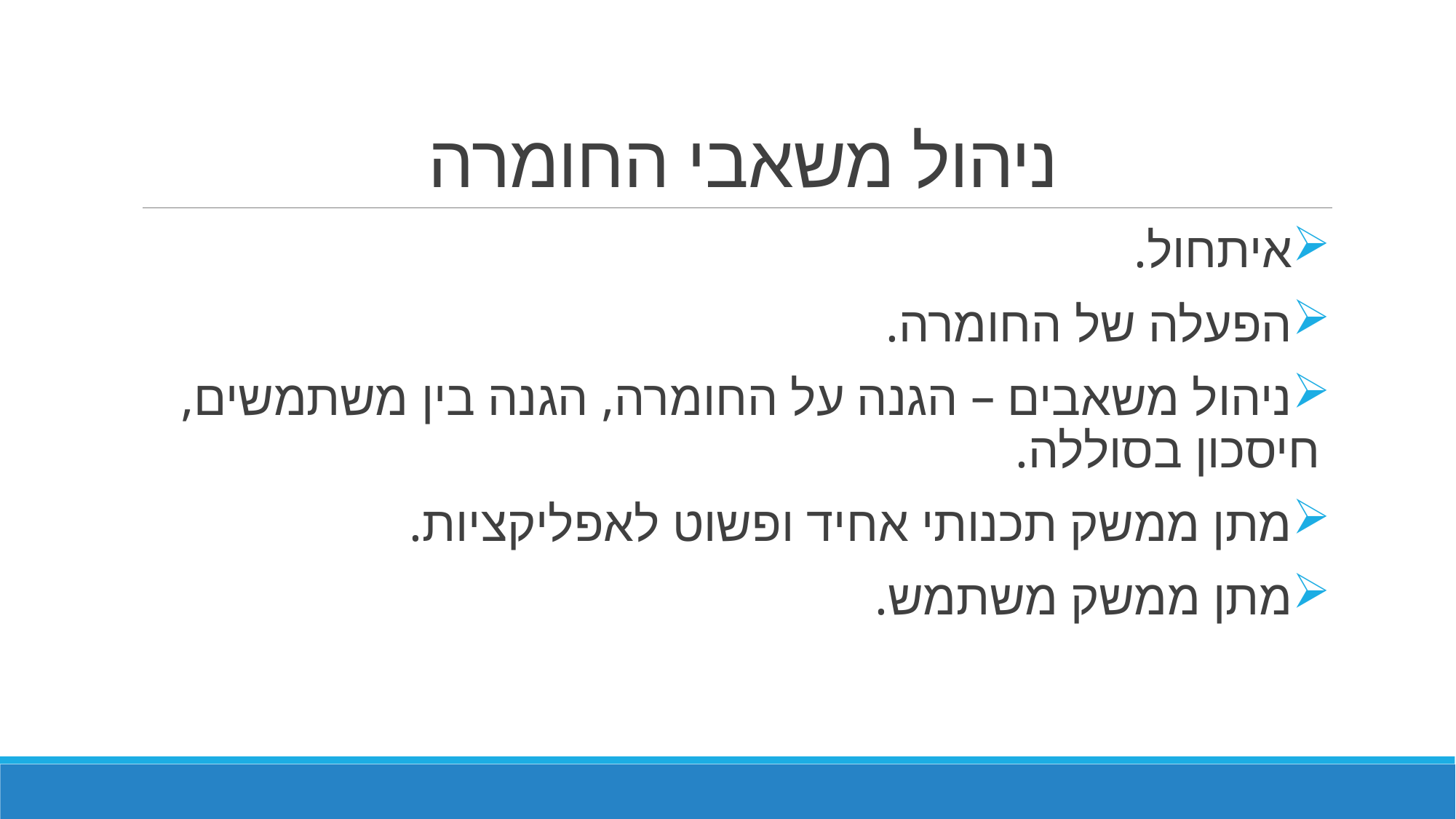

# ניהול משאבי החומרה
איתחול.
הפעלה של החומרה.
ניהול משאבים – הגנה על החומרה, הגנה בין משתמשים, חיסכון בסוללה.
מתן ממשק תכנותי אחיד ופשוט לאפליקציות.
מתן ממשק משתמש.